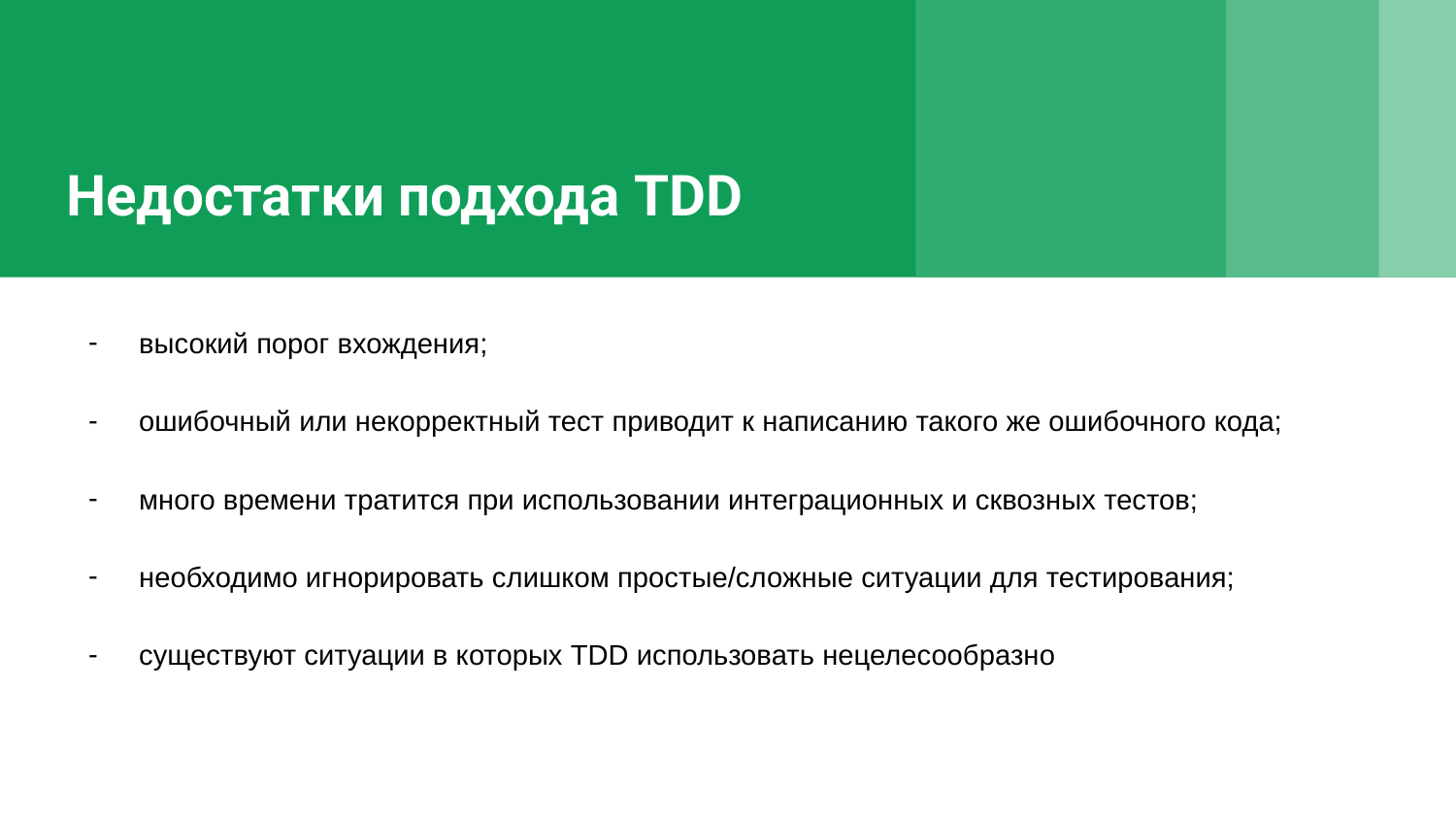

# Недостатки подхода TDD
высокий порог вхождения;

ошибочный или некорректный тест приводит к написанию такого же ошибочного кода;

много времени тратится при использовании интеграционных и сквозных тестов;

необходимо игнорировать слишком простые/сложные ситуации для тестирования;

существуют ситуации в которых TDD использовать нецелесообразно